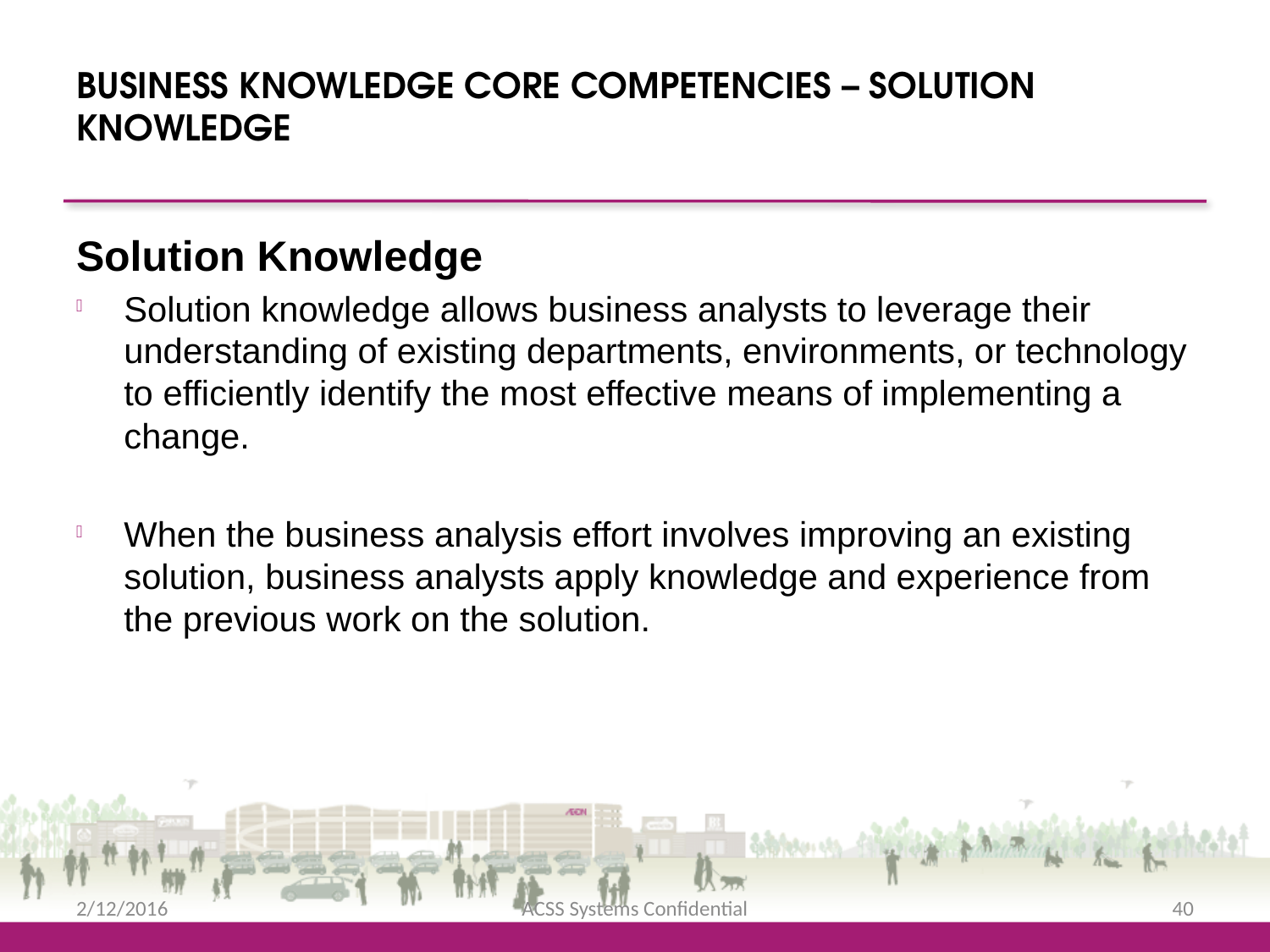

Business Knowledge Core Competencies – Solution Knowledge
Solution Knowledge
Solution knowledge allows business analysts to leverage their understanding of existing departments, environments, or technology to efficiently identify the most effective means of implementing a change.

When the business analysis effort involves improving an existing solution, business analysts apply knowledge and experience from the previous work on the solution.
2/12/2016
ACSS Systems Confidential
40